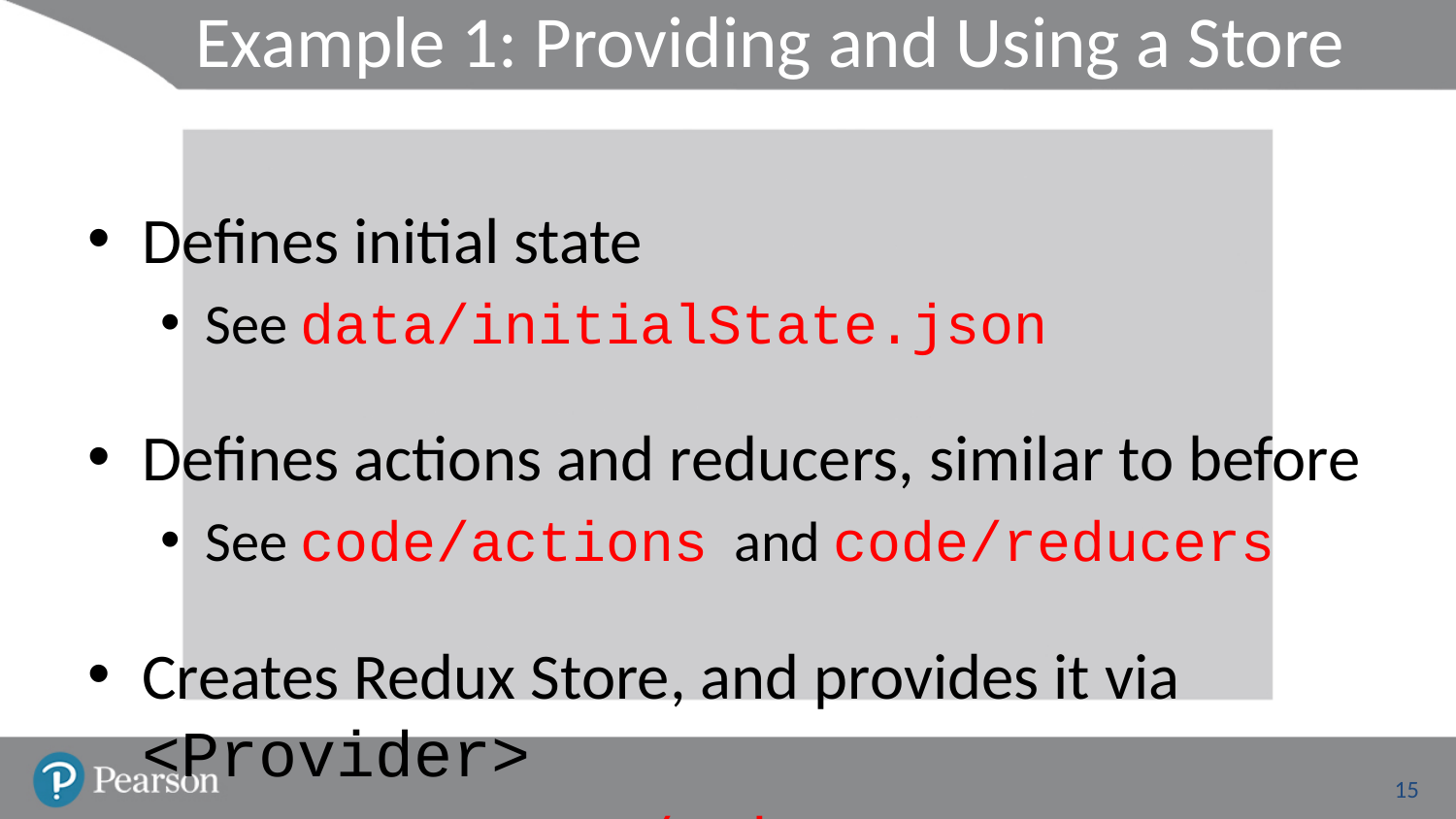

# Example 1: Providing and Using a Store
Defines initial state
See data/initialState.json

Defines actions and reducers, similar to before
See code/actions  and code/reducers

Creates Redux Store, and provides it via <Provider>
See components/Main.tsx

Consumes Redux store via useSelector()
See components/ProductList.tsx

15